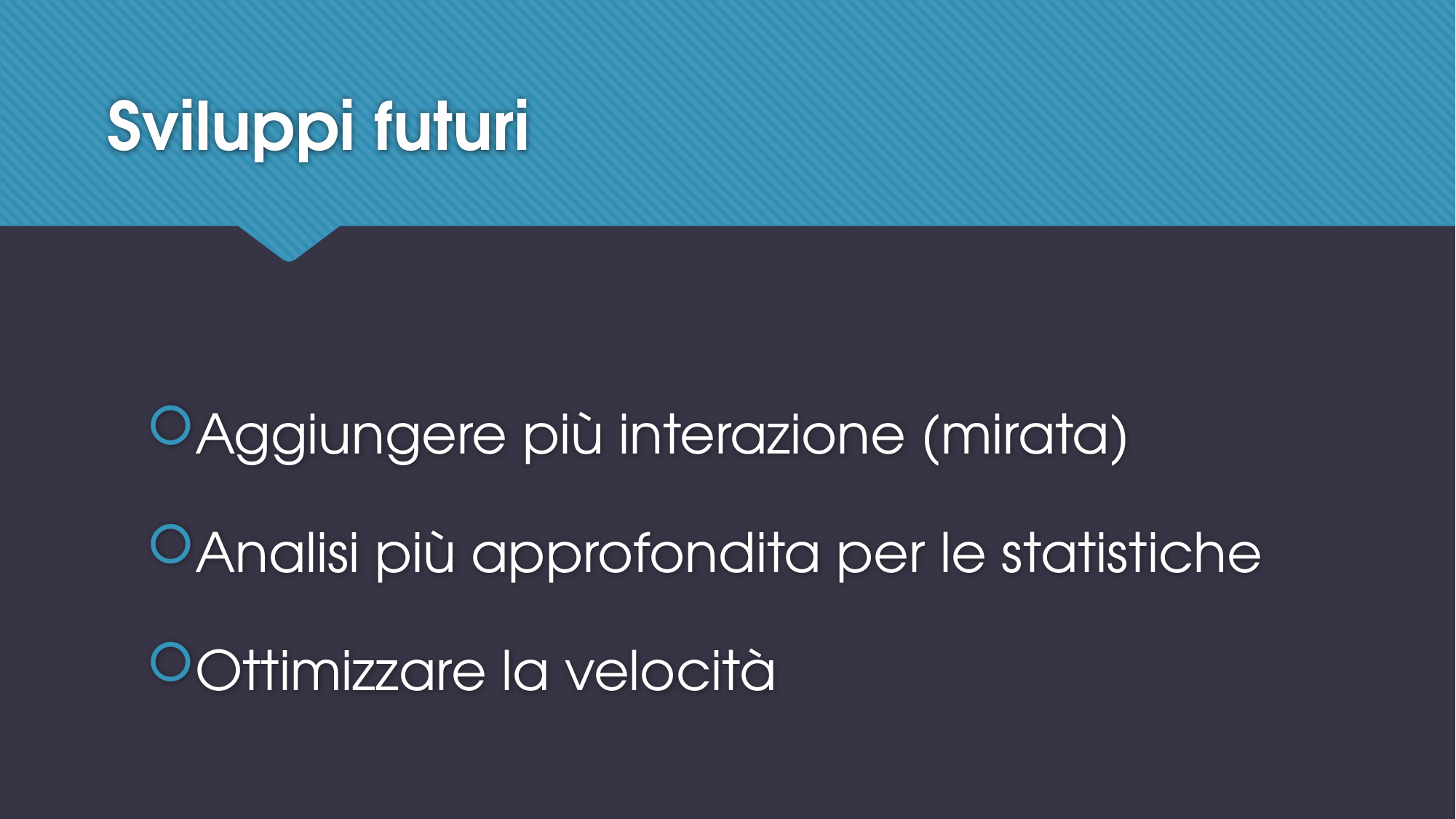

# Sviluppi futuri
Aggiungere più interazione (mirata)
Analisi più approfondita per le statistiche
Ottimizzare la velocità